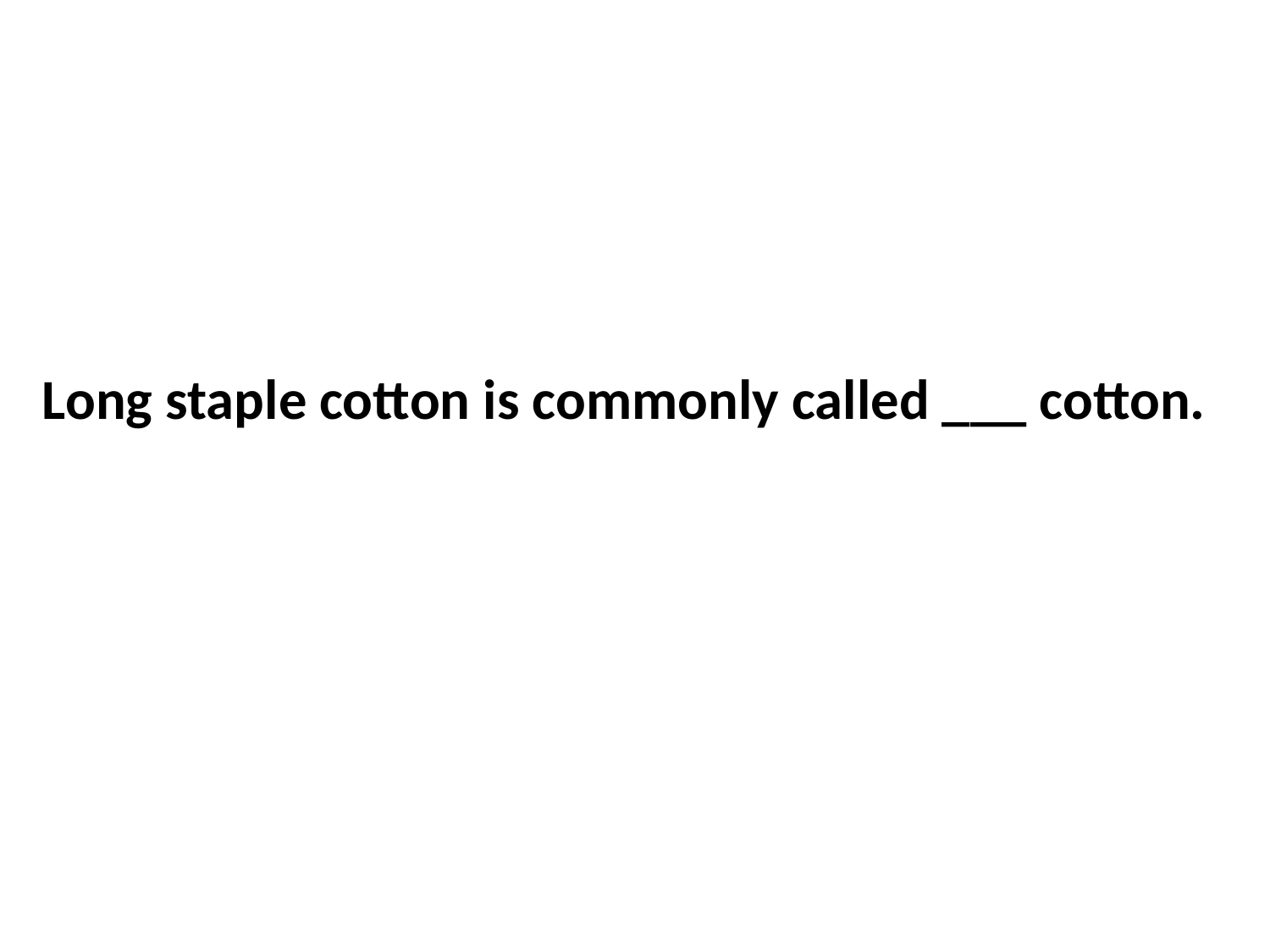

Long staple cotton is commonly called ___ cotton.